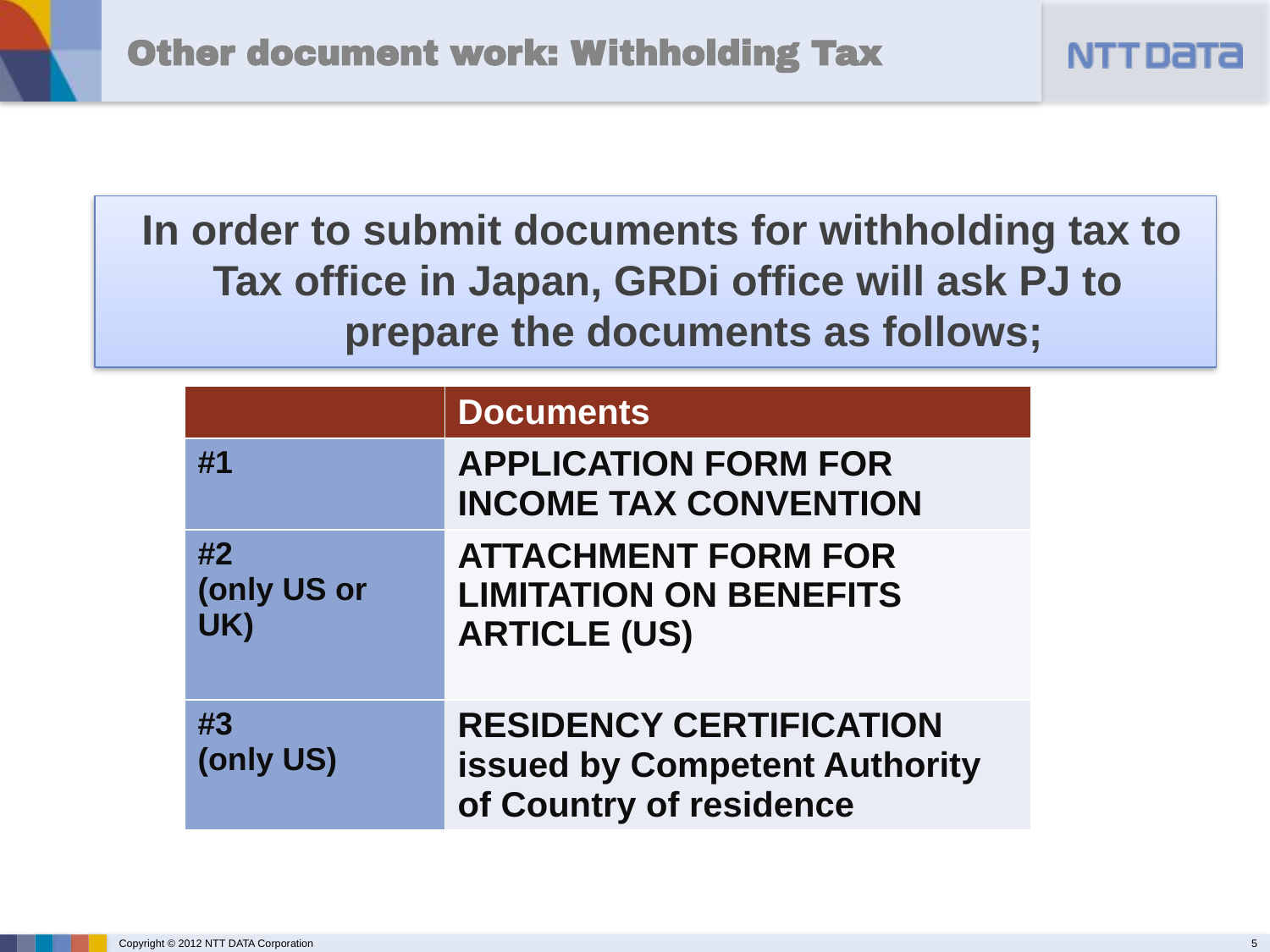

Other document work: Withholding Tax
In order to submit documents for withholding tax to
 Tax office in Japan, GRDi office will ask PJ to prepare the documents as follows;

|  | Documents |
| --- | --- |
| #1 | APPLICATION FORM FOR INCOME TAX CONVENTION |
| #2 (only US or UK) | ATTACHMENT FORM FOR LIMITATION ON BENEFITS ARTICLE (US) |
| #3 (only US) | RESIDENCY CERTIFICATION issued by Competent Authority of Country of residence |